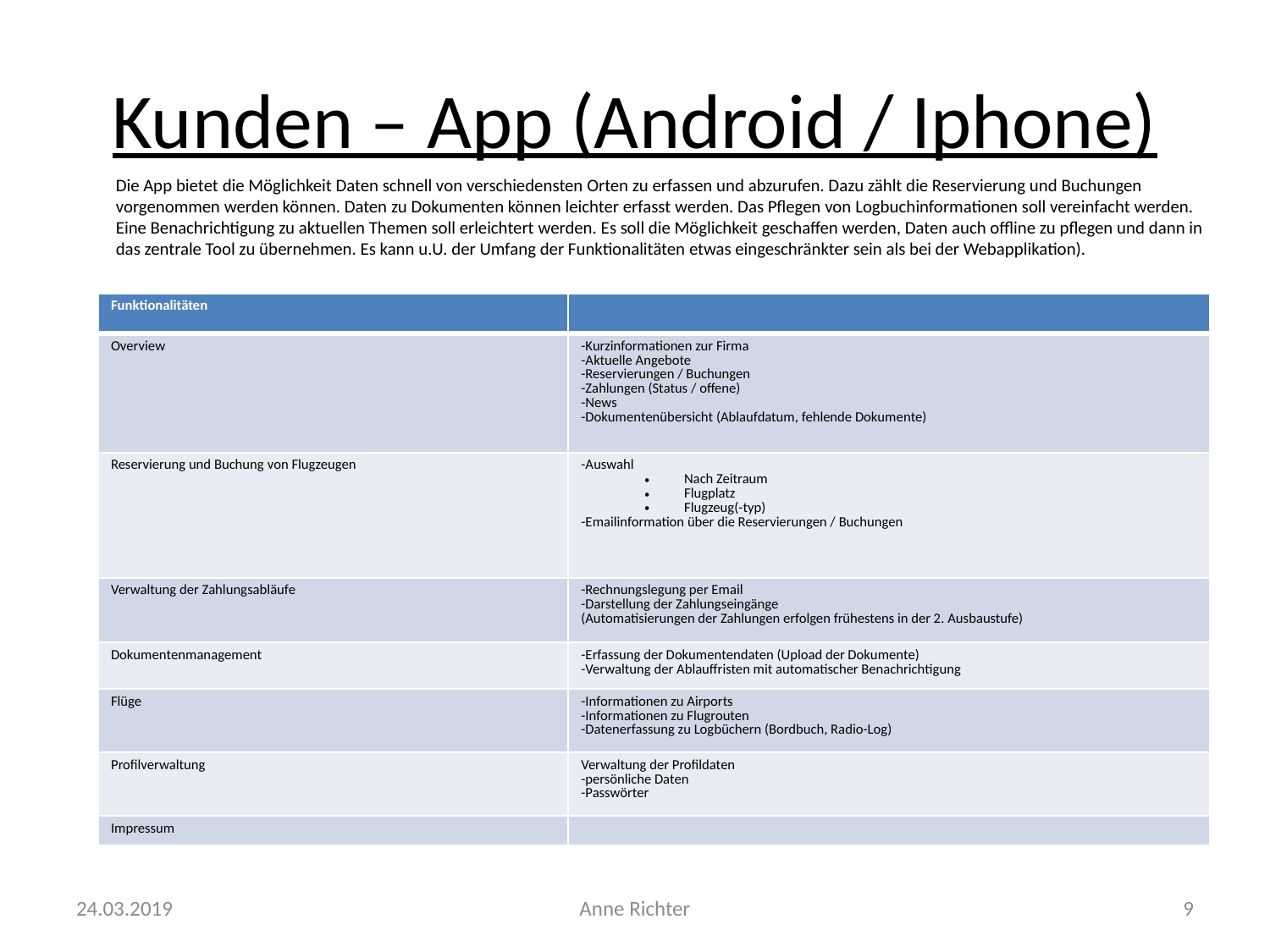

# Kunden – App (Android / Iphone)
Die App bietet die Möglichkeit Daten schnell von verschiedensten Orten zu erfassen und abzurufen. Dazu zählt die Reservierung und Buchungen vorgenommen werden können. Daten zu Dokumenten können leichter erfasst werden. Das Pflegen von Logbuchinformationen soll vereinfacht werden. Eine Benachrichtigung zu aktuellen Themen soll erleichtert werden. Es soll die Möglichkeit geschaffen werden, Daten auch offline zu pflegen und dann in das zentrale Tool zu übernehmen. Es kann u.U. der Umfang der Funktionalitäten etwas eingeschränkter sein als bei der Webapplikation).
| Funktionalitäten |  |
| --- | --- |
| Overview | -Kurzinformationen zur Firma -Aktuelle Angebote -Reservierungen / Buchungen -Zahlungen (Status / offene) -News -Dokumentenübersicht (Ablaufdatum, fehlende Dokumente) |
| Reservierung und Buchung von Flugzeugen | -Auswahl Nach Zeitraum Flugplatz Flugzeug(-typ) -Emailinformation über die Reservierungen / Buchungen |
| Verwaltung der Zahlungsabläufe | -Rechnungslegung per Email -Darstellung der Zahlungseingänge (Automatisierungen der Zahlungen erfolgen frühestens in der 2. Ausbaustufe) |
| Dokumentenmanagement | -Erfassung der Dokumentendaten (Upload der Dokumente) -Verwaltung der Ablauffristen mit automatischer Benachrichtigung |
| Flüge | -Informationen zu Airports -Informationen zu Flugrouten -Datenerfassung zu Logbüchern (Bordbuch, Radio-Log) |
| Profilverwaltung | Verwaltung der Profildaten -persönliche Daten -Passwörter |
| Impressum |  |
24.03.2019
Anne Richter
9